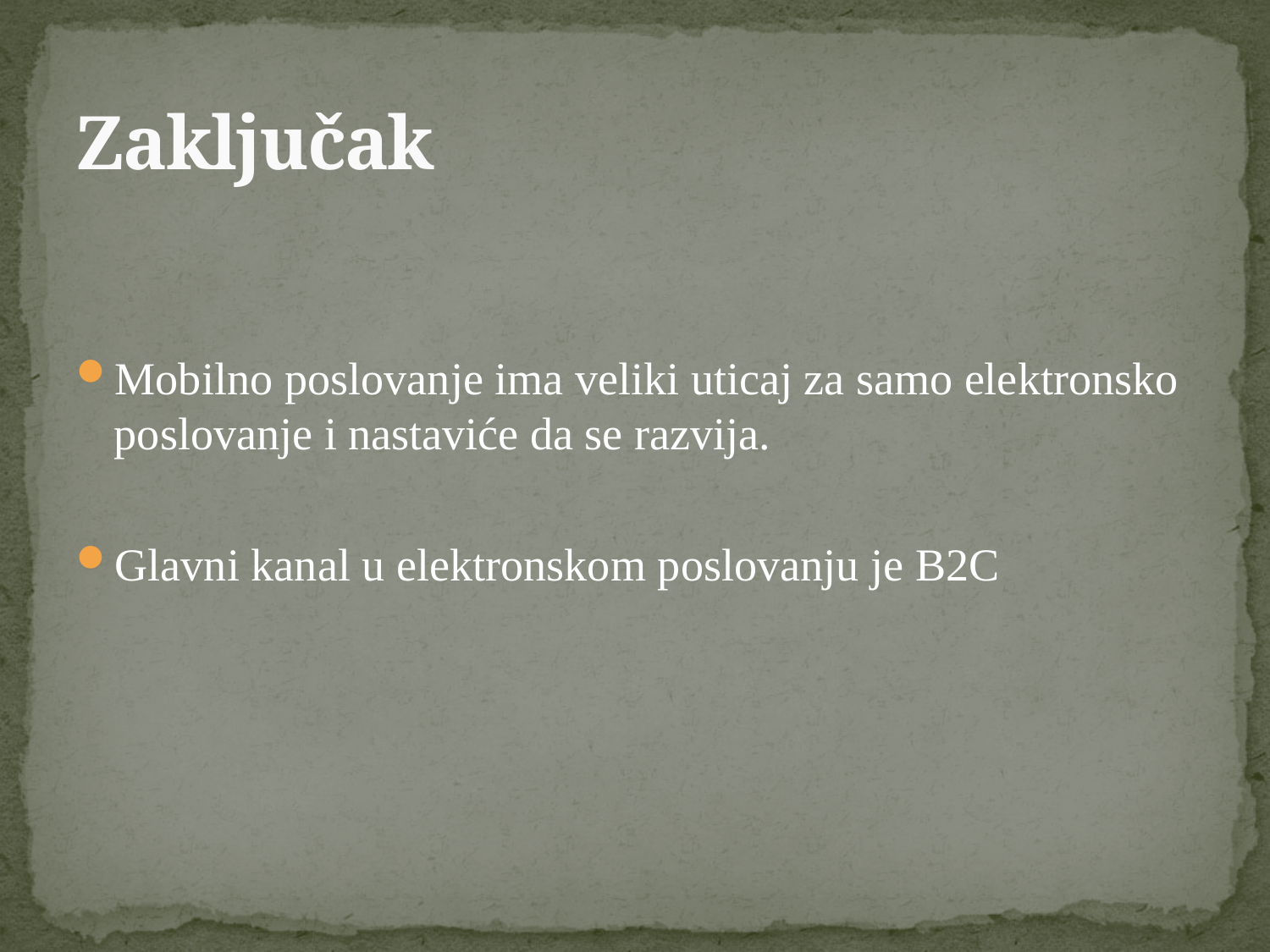

# Zaključak

Mobilno poslovanje ima veliki uticaj za samo elektronsko poslovanje i nastaviće da se razvija.

Glavni kanal u elektronskom poslovanju je B2C